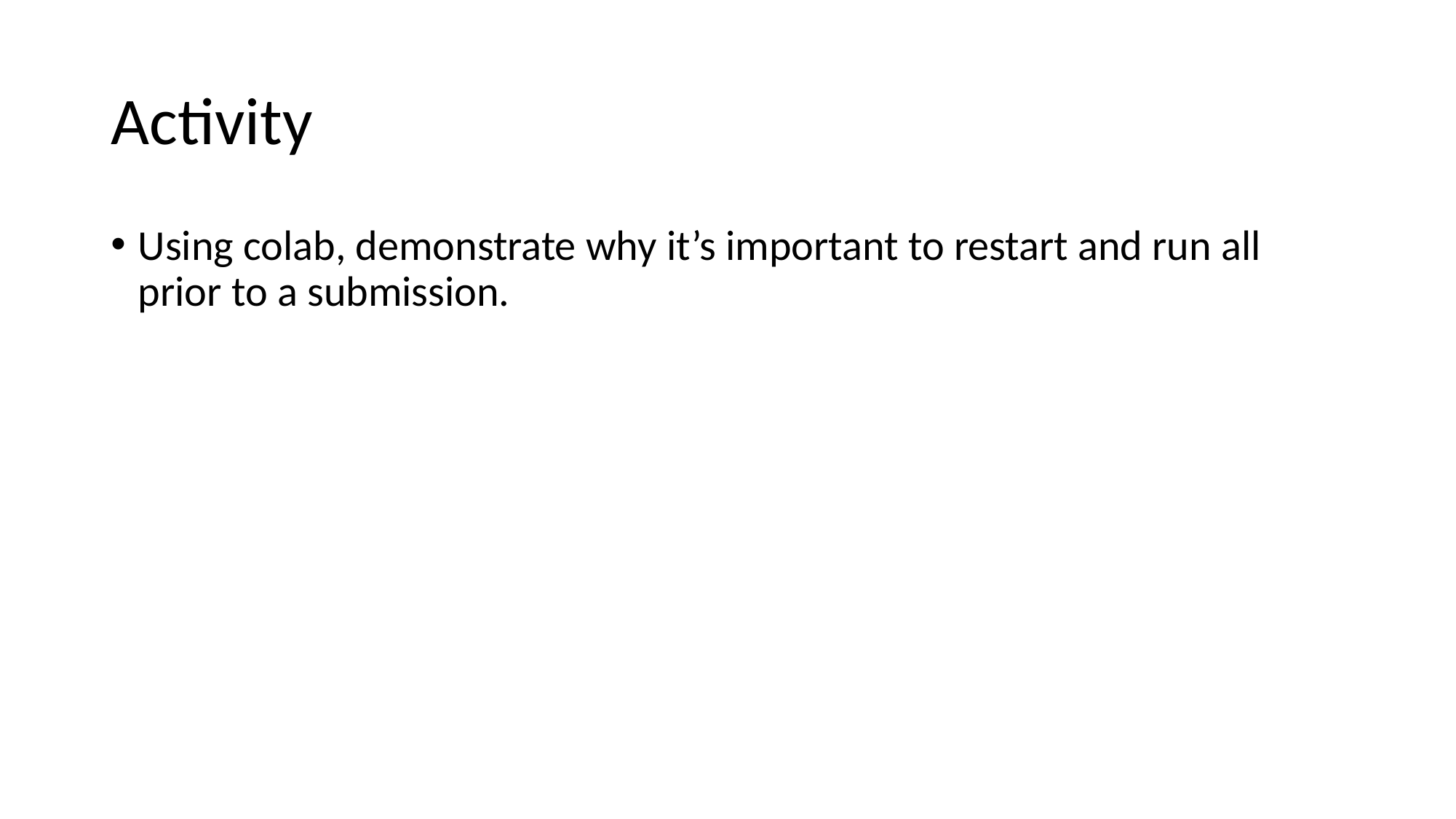

# Activity
Using colab, demonstrate why it’s important to restart and run all prior to a submission.